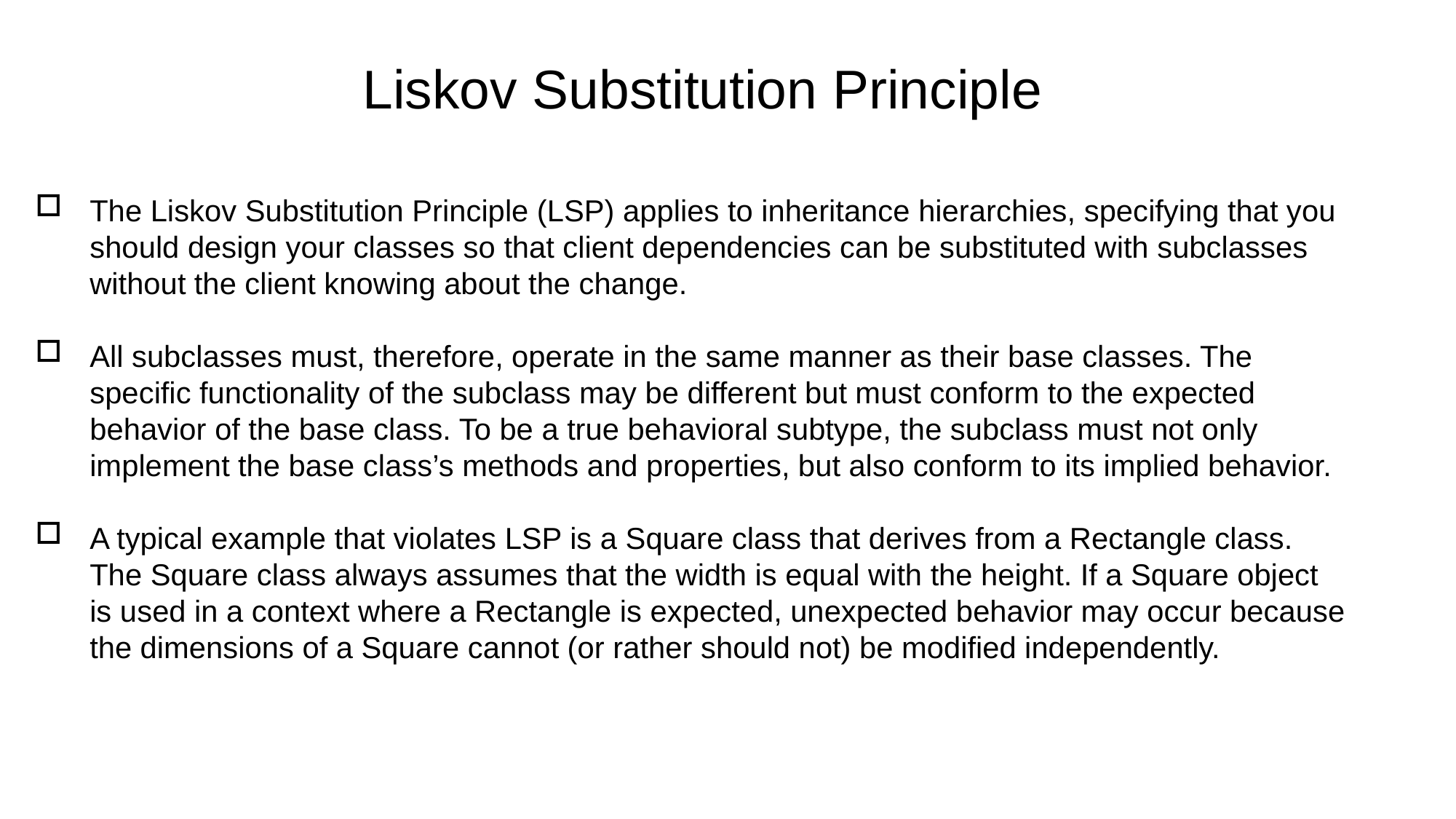

Liskov Substitution Principle
The Liskov Substitution Principle (LSP) applies to inheritance hierarchies, specifying that you should design your classes so that client dependencies can be substituted with subclasses without the client knowing about the change.

All subclasses must, therefore, operate in the same manner as their base classes. The specific functionality of the subclass may be different but must conform to the expected behavior of the base class. To be a true behavioral subtype, the subclass must not only implement the base class’s methods and properties, but also conform to its implied behavior.

A typical example that violates LSP is a Square class that derives from a Rectangle class. The Square class always assumes that the width is equal with the height. If a Square object is used in a context where a Rectangle is expected, unexpected behavior may occur because the dimensions of a Square cannot (or rather should not) be modified independently.